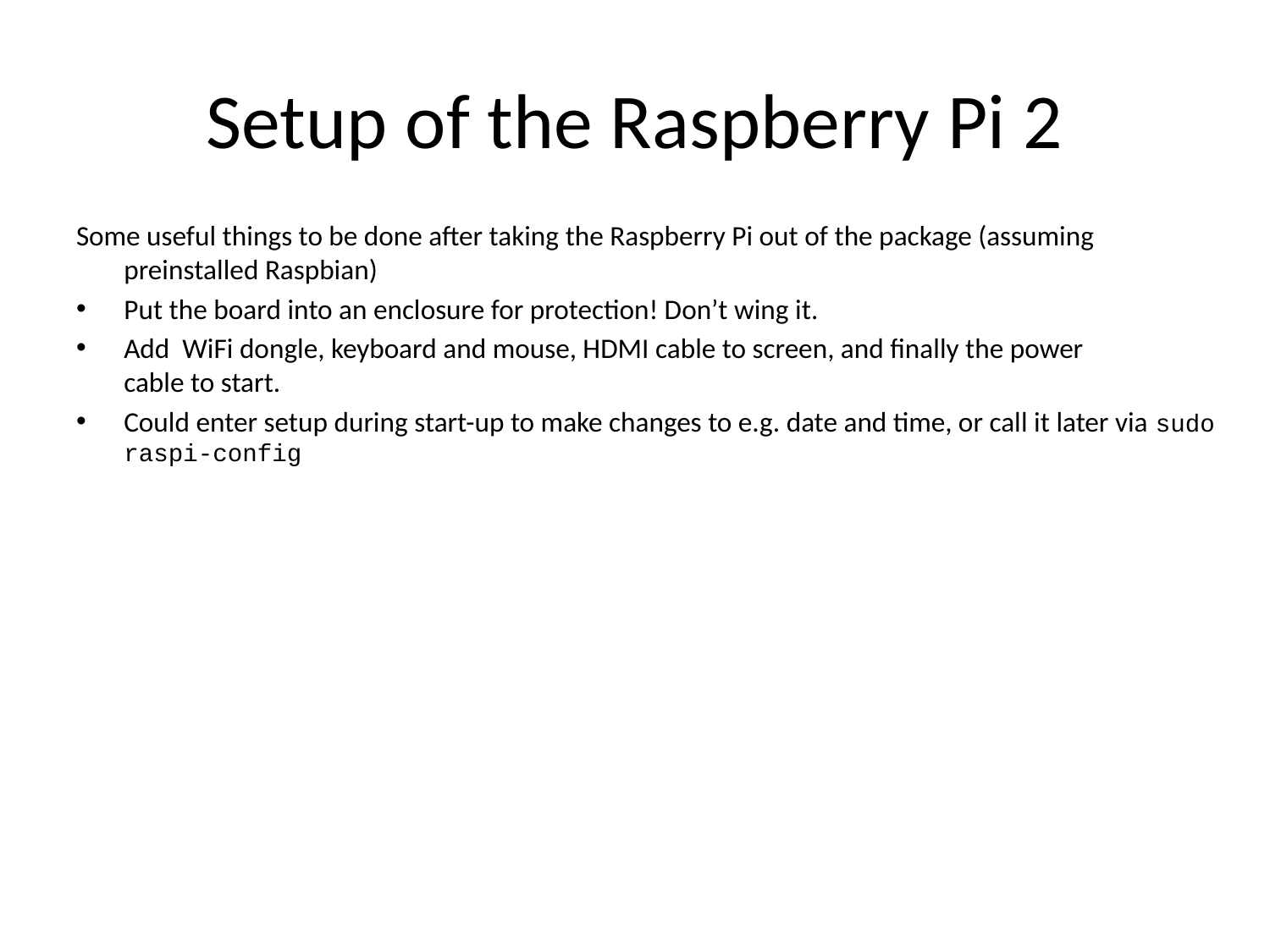

# Setup of the Raspberry Pi 2
Some useful things to be done after taking the Raspberry Pi out of the package (assuming preinstalled Raspbian)
Put the board into an enclosure for protection! Don’t wing it.
Add  WiFi dongle, keyboard and mouse, HDMI cable to screen, and finally the power
cable to start.
Could enter setup during start-up to make changes to e.g. date and time, or call it later via sudo raspi-config